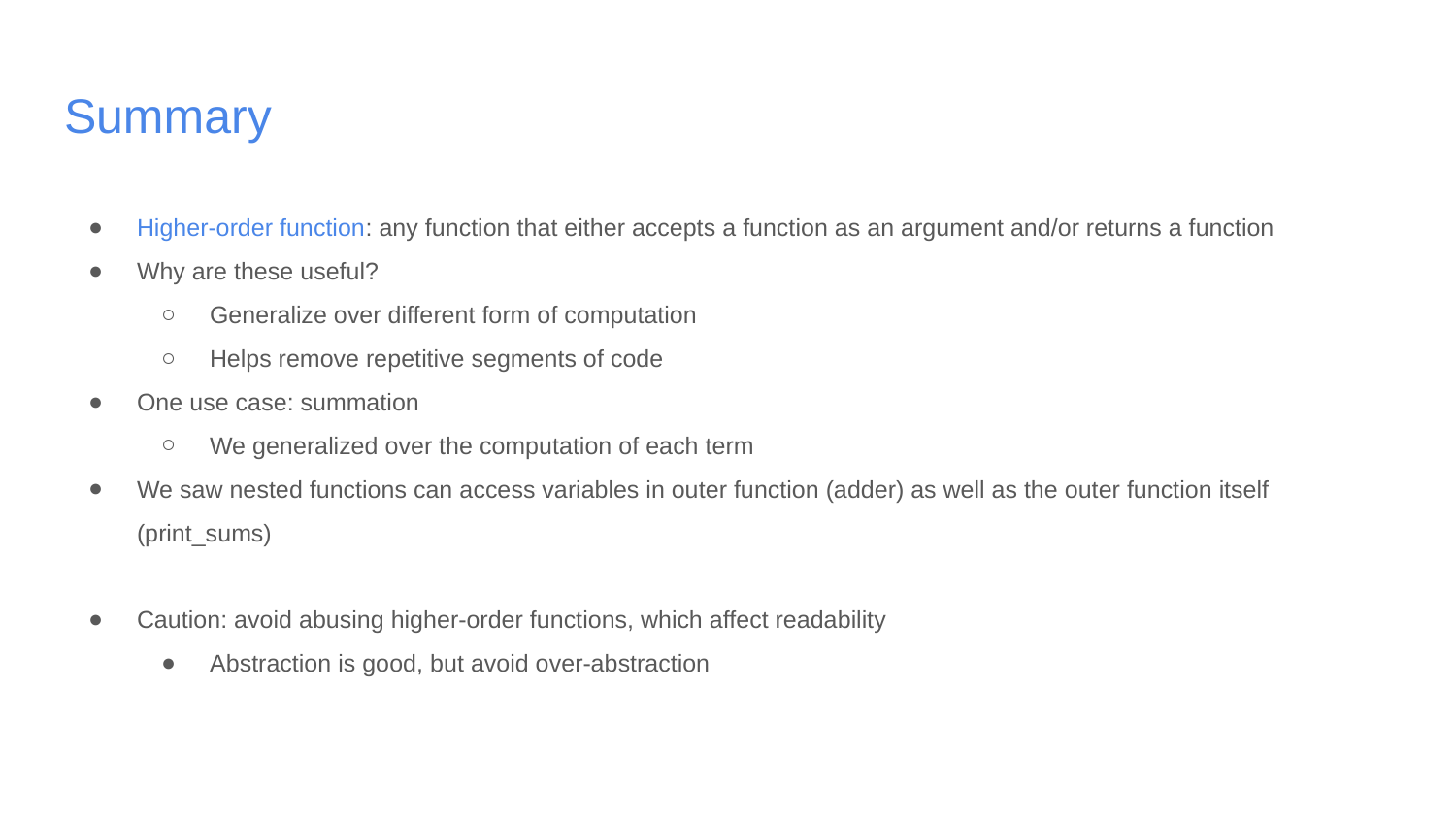

# Summary
Higher-order function: any function that either accepts a function as an argument and/or returns a function
Why are these useful?
Generalize over different form of computation
Helps remove repetitive segments of code
One use case: summation
We generalized over the computation of each term
We saw nested functions can access variables in outer function (adder) as well as the outer function itself (print_sums)

Caution: avoid abusing higher-order functions, which affect readability
Abstraction is good, but avoid over-abstraction